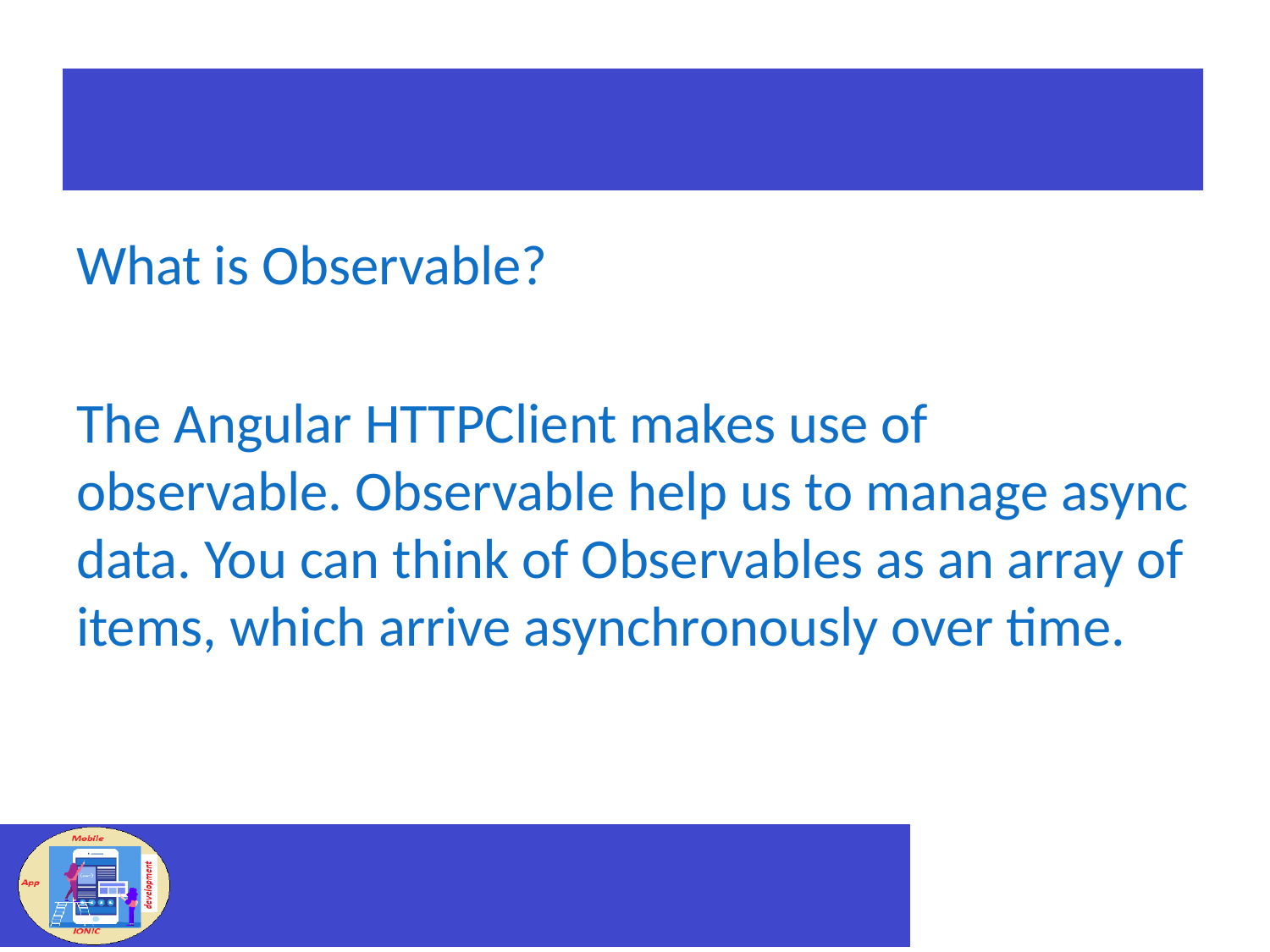

#
What is Observable?

The Angular HTTPClient makes use of observable. Observable help us to manage async data. You can think of Observables as an array of items, which arrive asynchronously over time.